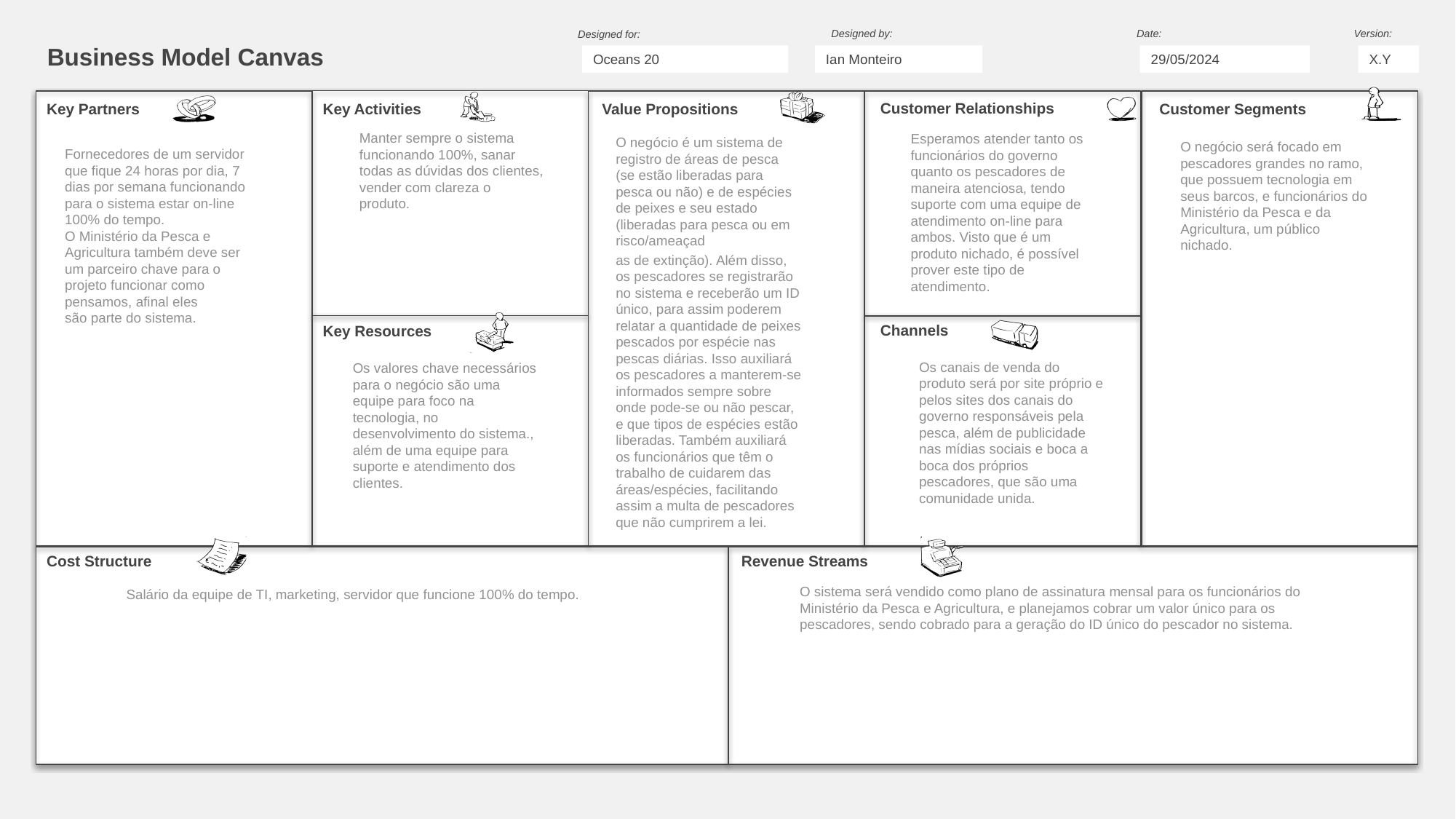

Oceans 20
Ian Monteiro
29/05/2024
X.Y
Manter sempre o sistema funcionando 100%, sanar todas as dúvidas dos clientes, vender com clareza o produto.
Esperamos atender tanto os funcionários do governo quanto os pescadores de maneira atenciosa, tendo suporte com uma equipe de atendimento on-line para ambos. Visto que é um produto nichado, é possível prover este tipo de atendimento.
O negócio é um sistema de registro de áreas de pesca 
(se estão liberadas para pesca ou não) e de espécies de peixes e seu estado (liberadas para pesca ou em risco/ameaçad
as de extinção). Além disso, os pescadores se registrarão no sistema e receberão um ID único, para assim poderem relatar a quantidade de peixes pescados por espécie nas pescas diárias. Isso auxiliará os pescadores a manterem-se informados sempre sobre onde pode-se ou não pescar, e que tipos de espécies estão liberadas. Também auxiliará os funcionários que têm o trabalho de cuidarem das áreas/espécies, facilitando assim a multa de pescadores que não cumprirem a lei.
O negócio será focado em pescadores grandes no ramo, que possuem tecnologia em seus barcos, e funcionários do Ministério da Pesca e da Agricultura, um público nichado.
Fornecedores de um servidor que fique 24 horas por dia, 7 dias por semana funcionando para o sistema estar on-line 100% do tempo. 
O Ministério da Pesca e Agricultura também deve ser um parceiro chave para o projeto funcionar como pensamos, afinal eles são parte do sistema.
Os canais de venda do produto será por site próprio e pelos sites dos canais do governo responsáveis pela pesca, além de publicidade nas mídias sociais e boca a boca dos próprios pescadores, que são uma comunidade unida.
Os valores chave necessários para o negócio são uma equipe para foco na tecnologia, no desenvolvimento do sistema., além de uma equipe para suporte e atendimento dos clientes.
O sistema será vendido como plano de assinatura mensal para os funcionários do Ministério da Pesca e Agricultura, e planejamos cobrar um valor único para os pescadores, sendo cobrado para a geração do ID único do pescador no sistema.
Salário da equipe de TI, marketing, servidor que funcione 100% do tempo.